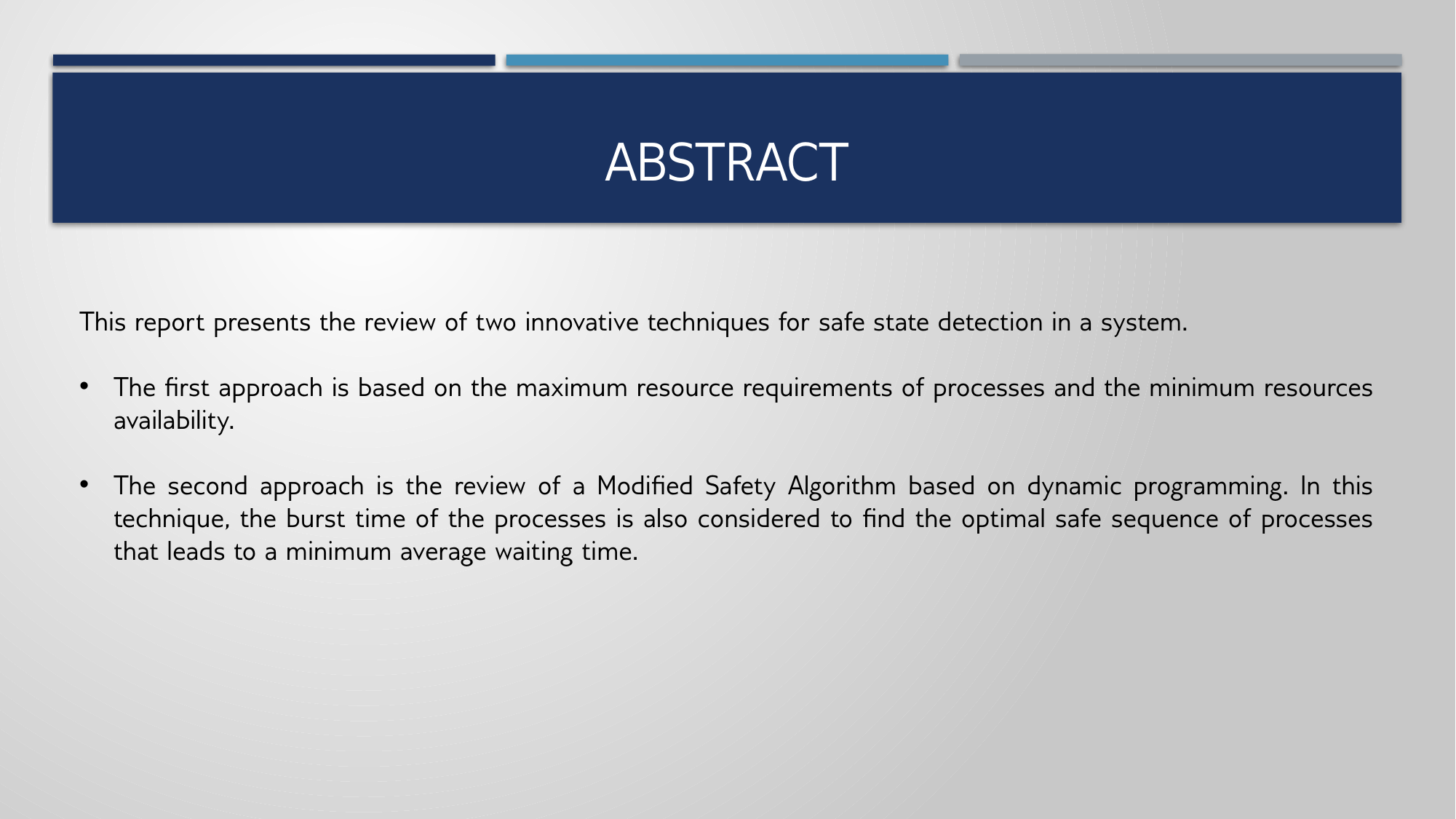

# ABSTRACT

This report presents the review of two innovative techniques for safe state detection in a system.

The first approach is based on the maximum resource requirements of processes and the minimum resources availability.

The second approach is the review of a Modified Safety Algorithm based on dynamic programming. In this technique, the burst time of the processes is also considered to find the optimal safe sequence of processes that leads to a minimum average waiting time.